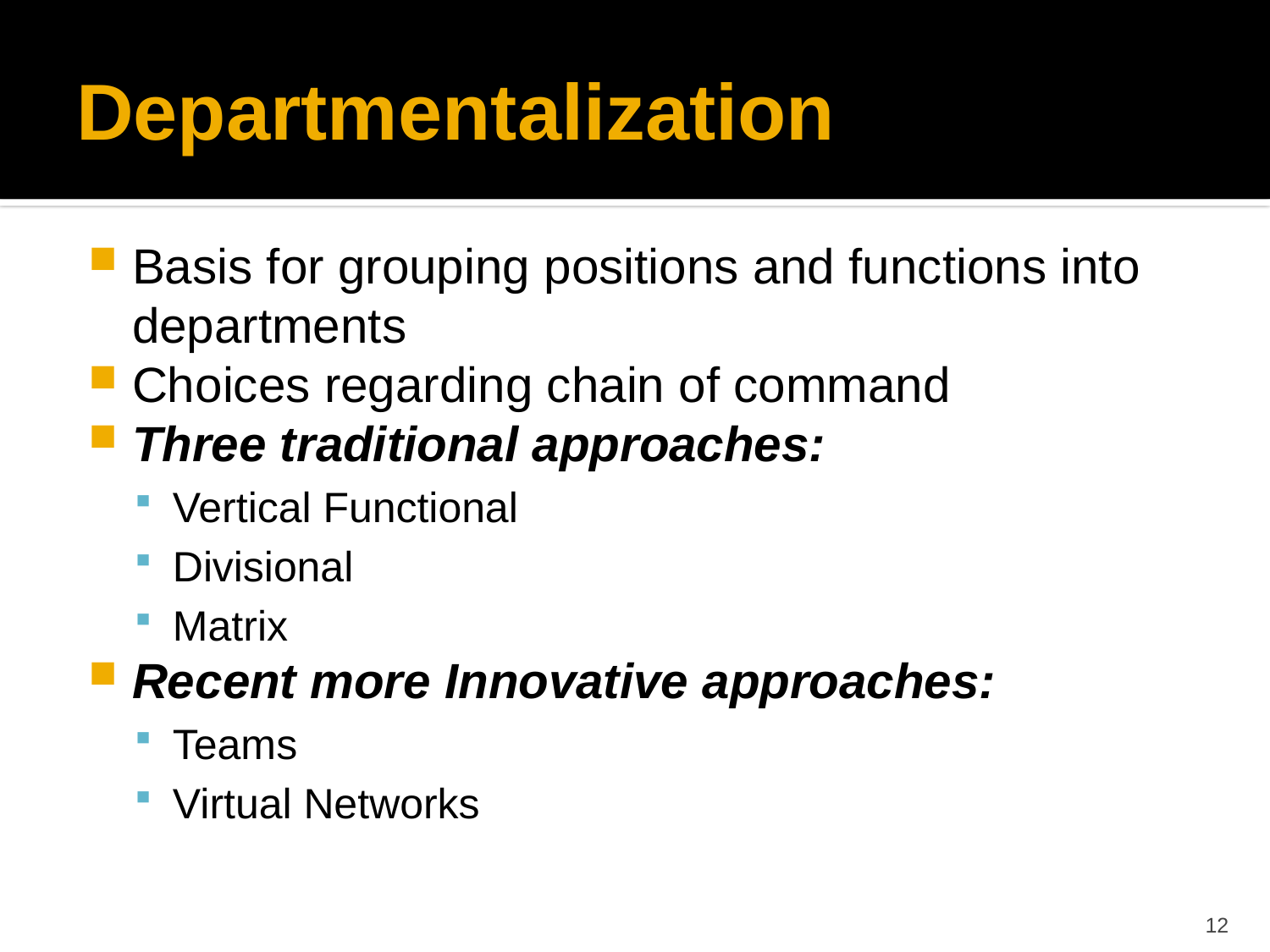

# Departmentalization
0
Basis for grouping positions and functions into departments
Choices regarding chain of command
Three traditional approaches:
Vertical Functional
Divisional
Matrix
Recent more Innovative approaches:
Teams
Virtual Networks

12